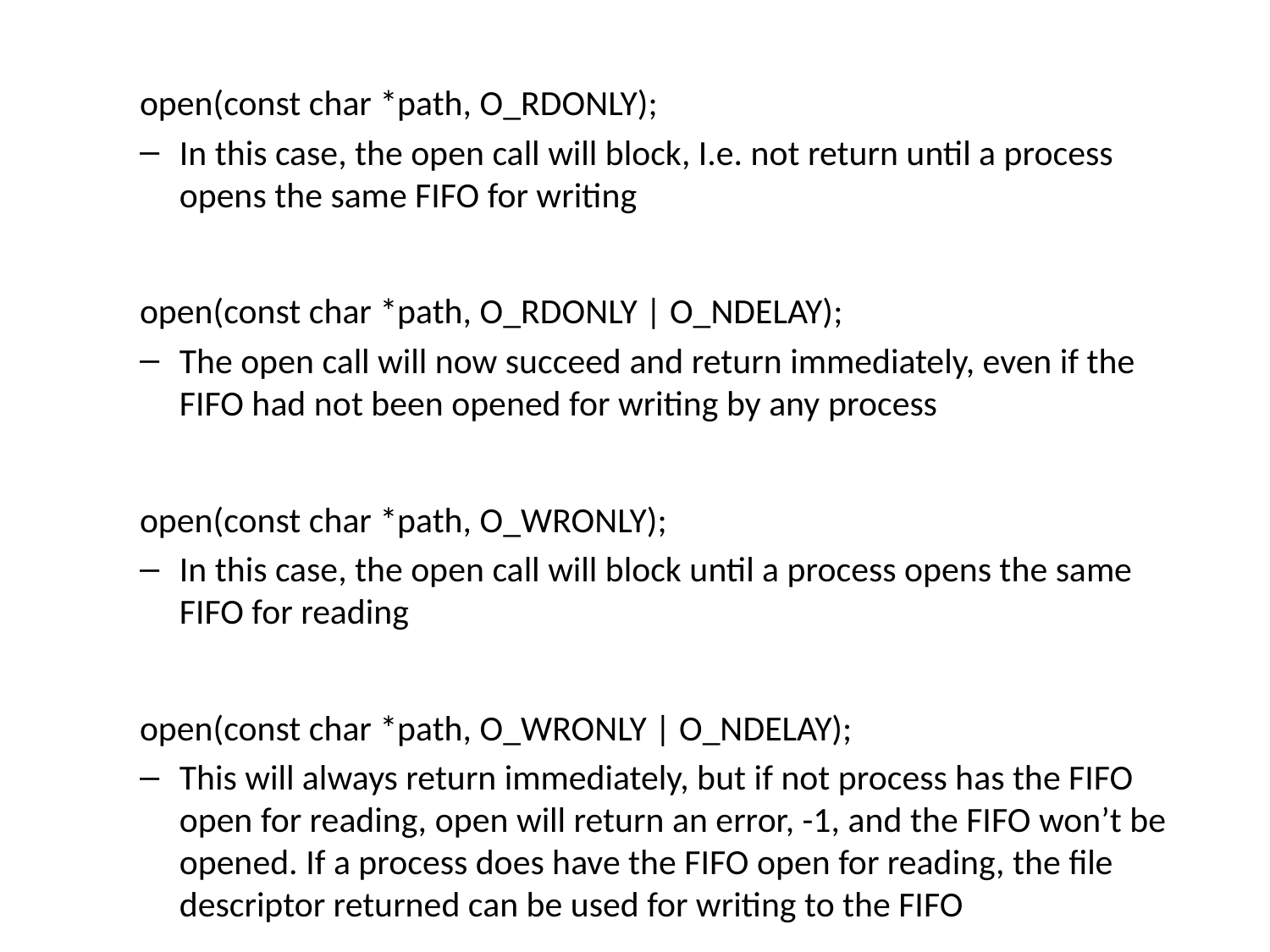

open(const char *path, O_RDONLY);
In this case, the open call will block, I.e. not return until a process opens the same FIFO for writing

open(const char *path, O_RDONLY | O_NDELAY);
The open call will now succeed and return immediately, even if the FIFO had not been opened for writing by any process

open(const char *path, O_WRONLY);
In this case, the open call will block until a process opens the same FIFO for reading

open(const char *path, O_WRONLY | O_NDELAY);
This will always return immediately, but if not process has the FIFO open for reading, open will return an error, -1, and the FIFO won’t be opened. If a process does have the FIFO open for reading, the file descriptor returned can be used for writing to the FIFO